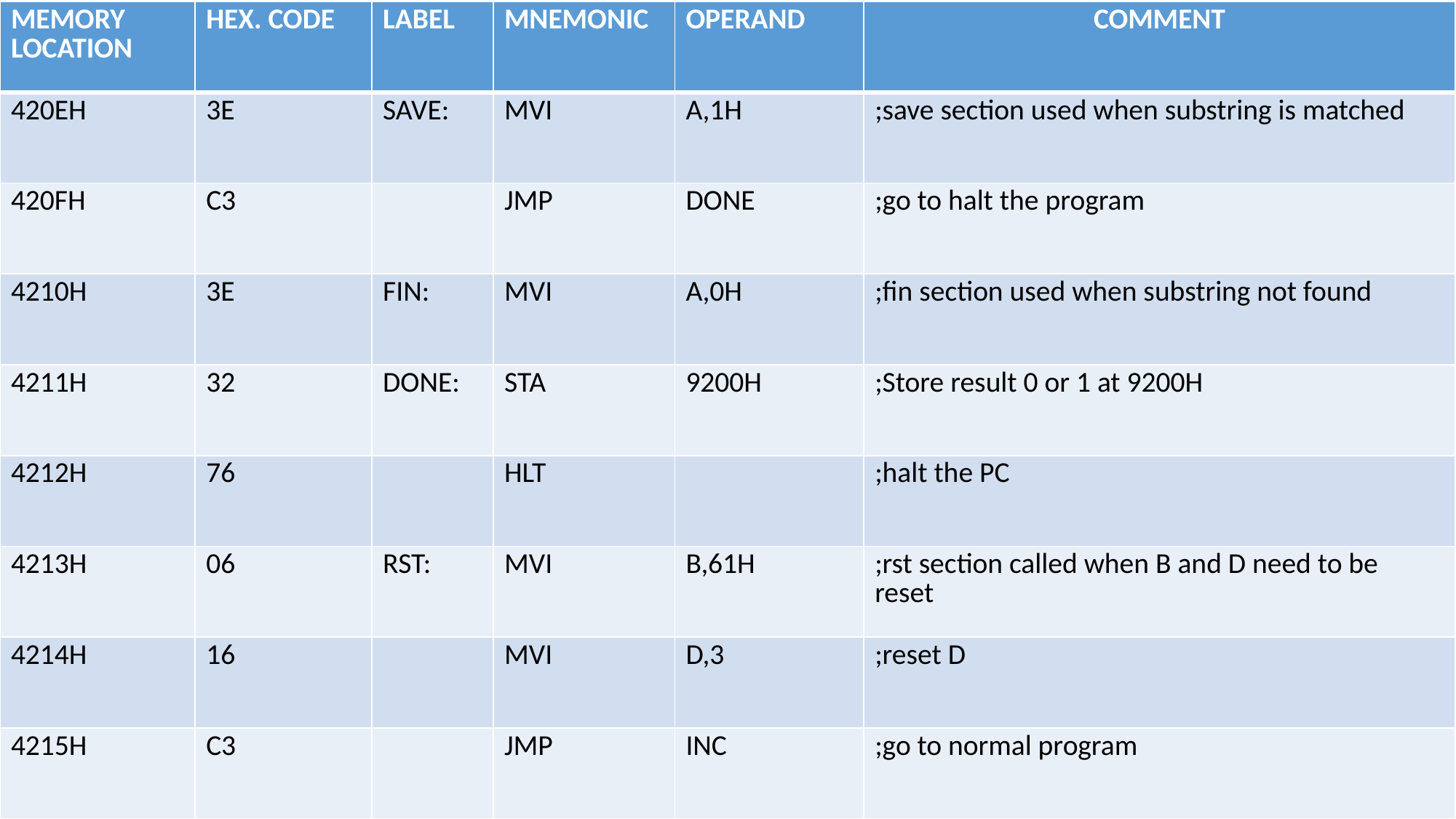

| MEMORY LOCATION | HEX. CODE | LABEL | MNEMONIC | OPERAND | COMMENT |
| --- | --- | --- | --- | --- | --- |
| 420EH | 3E | SAVE: | MVI | A,1H | ;save section used when substring is matched |
| 420FH | C3 |  | JMP | DONE | ;go to halt the program |
| 4210H | 3E | FIN: | MVI | A,0H | ;fin section used when substring not found |
| 4211H | 32 | DONE: | STA | 9200H | ;Store result 0 or 1 at 9200H |
| 4212H | 76 |  | HLT |  | ;halt the PC |
| 4213H | 06 | RST: | MVI | B,61H | ;rst section called when B and D need to be reset |
| 4214H | 16 |  | MVI | D,3 | ;reset D |
| 4215H | C3 |  | JMP | INC | ;go to normal program |